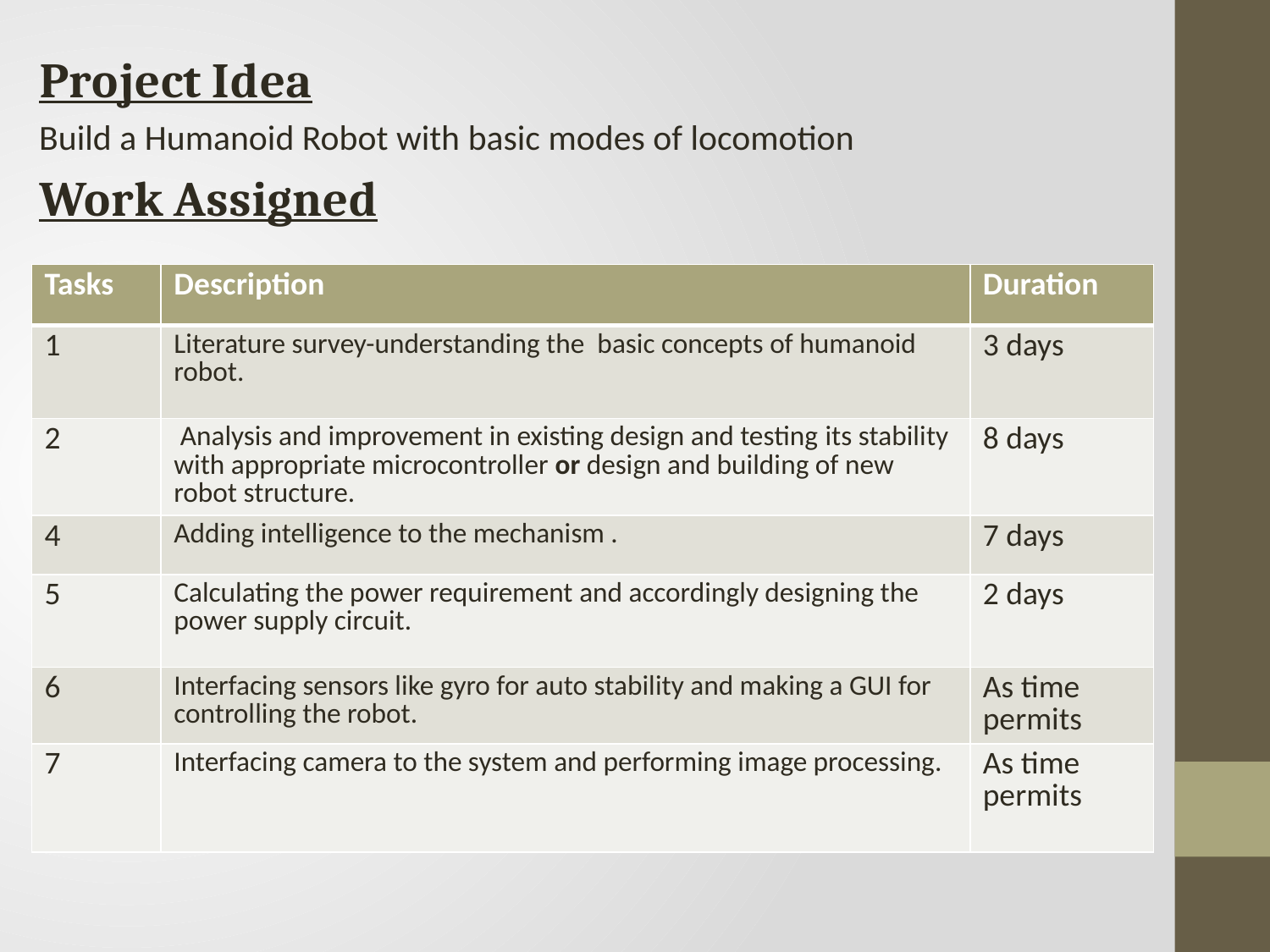

Project Idea
Build a Humanoid Robot with basic modes of locomotion
Work Assigned

| Tasks | Description | Duration |
| --- | --- | --- |
| 1 | Literature survey-understanding the basic concepts of humanoid robot. | 3 days |
| 2 | Analysis and improvement in existing design and testing its stability with appropriate microcontroller or design and building of new robot structure. | 8 days |
| 4 | Adding intelligence to the mechanism . | 7 days |
| 5 | Calculating the power requirement and accordingly designing the power supply circuit. | 2 days |
| 6 | Interfacing sensors like gyro for auto stability and making a GUI for controlling the robot. | As time permits |
| 7 | Interfacing camera to the system and performing image processing. | As time permits |